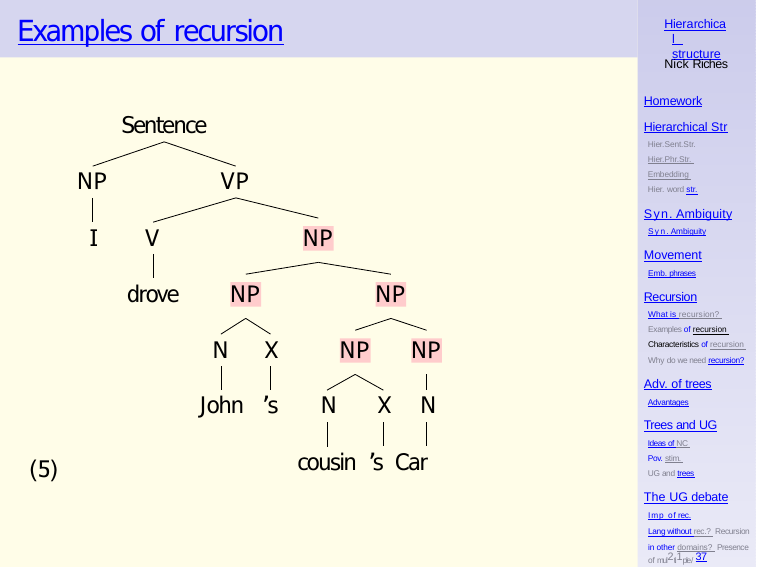

# Examples of recursion
Hierarchical  structure
Nick Riches

Homework
Hierarchical Str
Hier.Sent.Str.  Hier.Phr.Str.  Embedding  Hier. word str.
Sentence

VP
NP
Syn. Ambiguity
Syn. Ambiguity

I
V
NP
Movement
Emb. phrases

drove
Recursion
What is recursion?  Examples of recursion  Characteristics of recursion  Why do we need recursion?
NP
NP

N	X
NP
NP
Adv. of trees
Advantages

’s	N	X	N
John
Trees and UG
Ideas of NC  Pov. stim.  UG and trees

cousin ’s Car
(5)
The UG debate
Imp of rec.
Lang without rec.?  Recursion in other domains?  Presence of mul2ti1ple/ 37